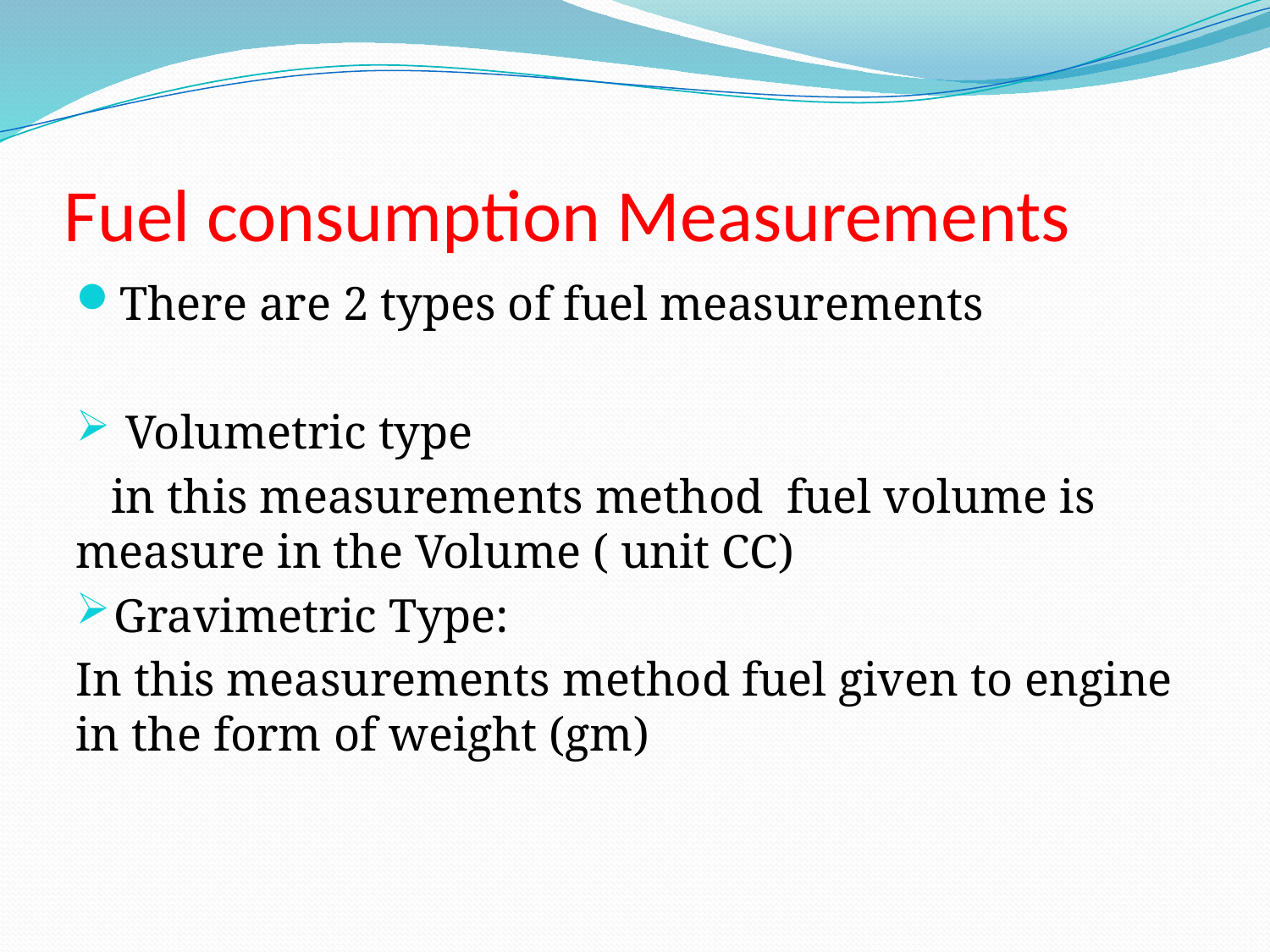

# Fuel consumption Measurements
There are 2 types of fuel measurements

 Volumetric type
   in this measurements method  fuel volume is measure in the Volume ( unit CC)
Gravimetric Type:
In this measurements method fuel given to engine in the form of weight (gm)